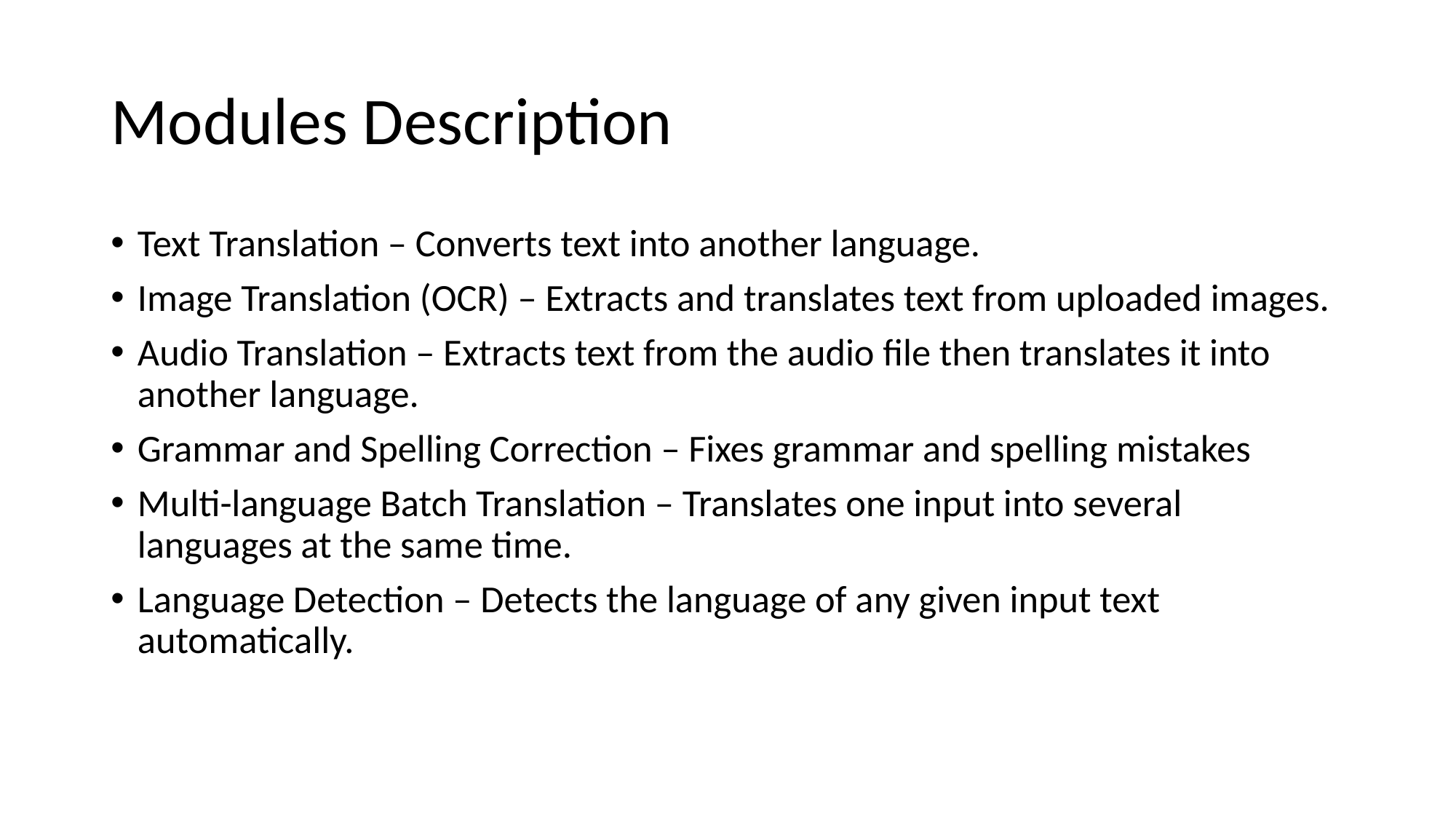

# Modules Description
Text Translation – Converts text into another language.
Image Translation (OCR) – Extracts and translates text from uploaded images.
Audio Translation – Extracts text from the audio file then translates it into another language.
Grammar and Spelling Correction – Fixes grammar and spelling mistakes
Multi-language Batch Translation – Translates one input into several languages at the same time.
Language Detection – Detects the language of any given input text automatically.